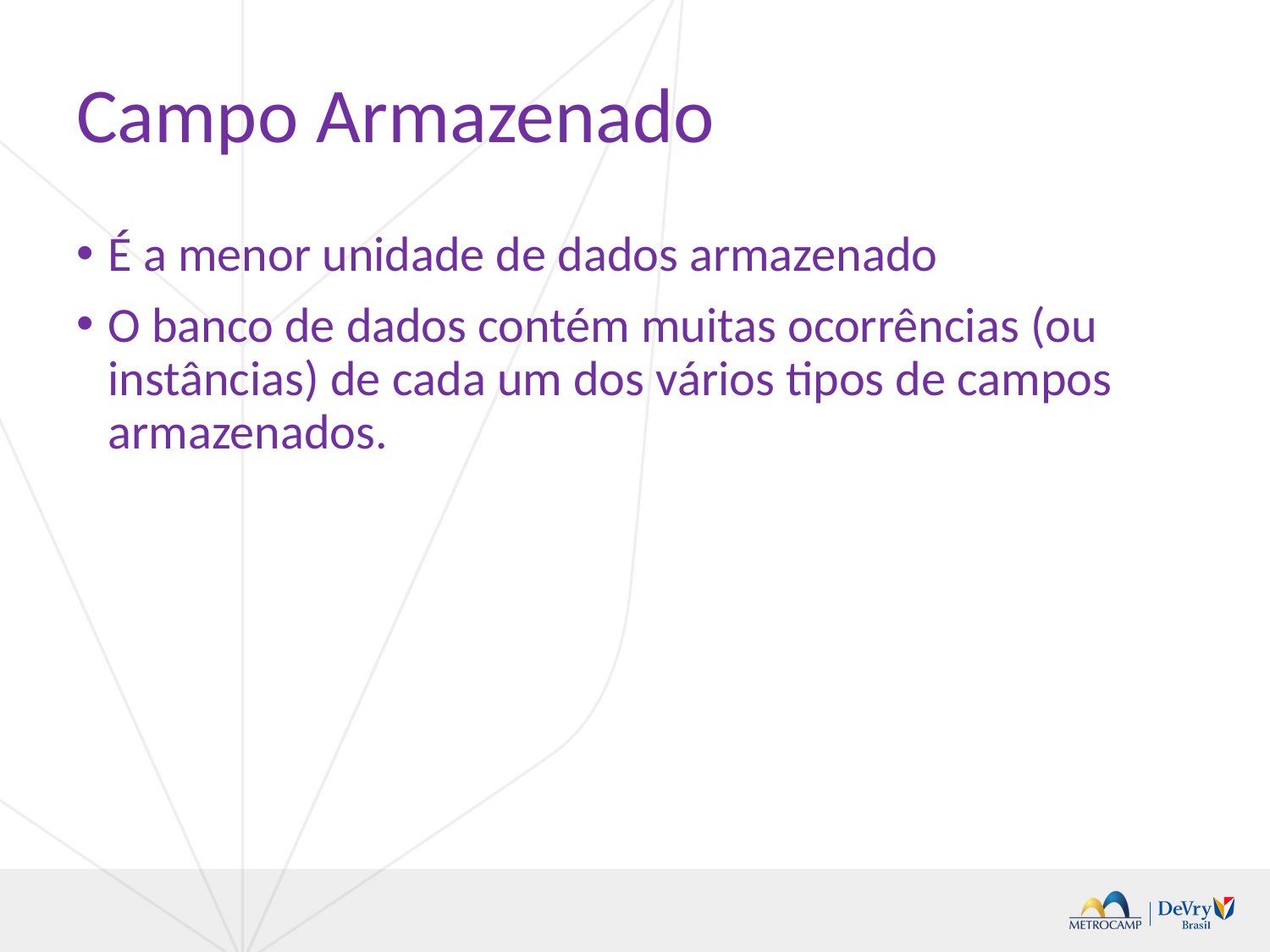

# Campo Armazenado
É a menor unidade de dados armazenado
O banco de dados contém muitas ocorrências (ou instâncias) de cada um dos vários tipos de campos armazenados.